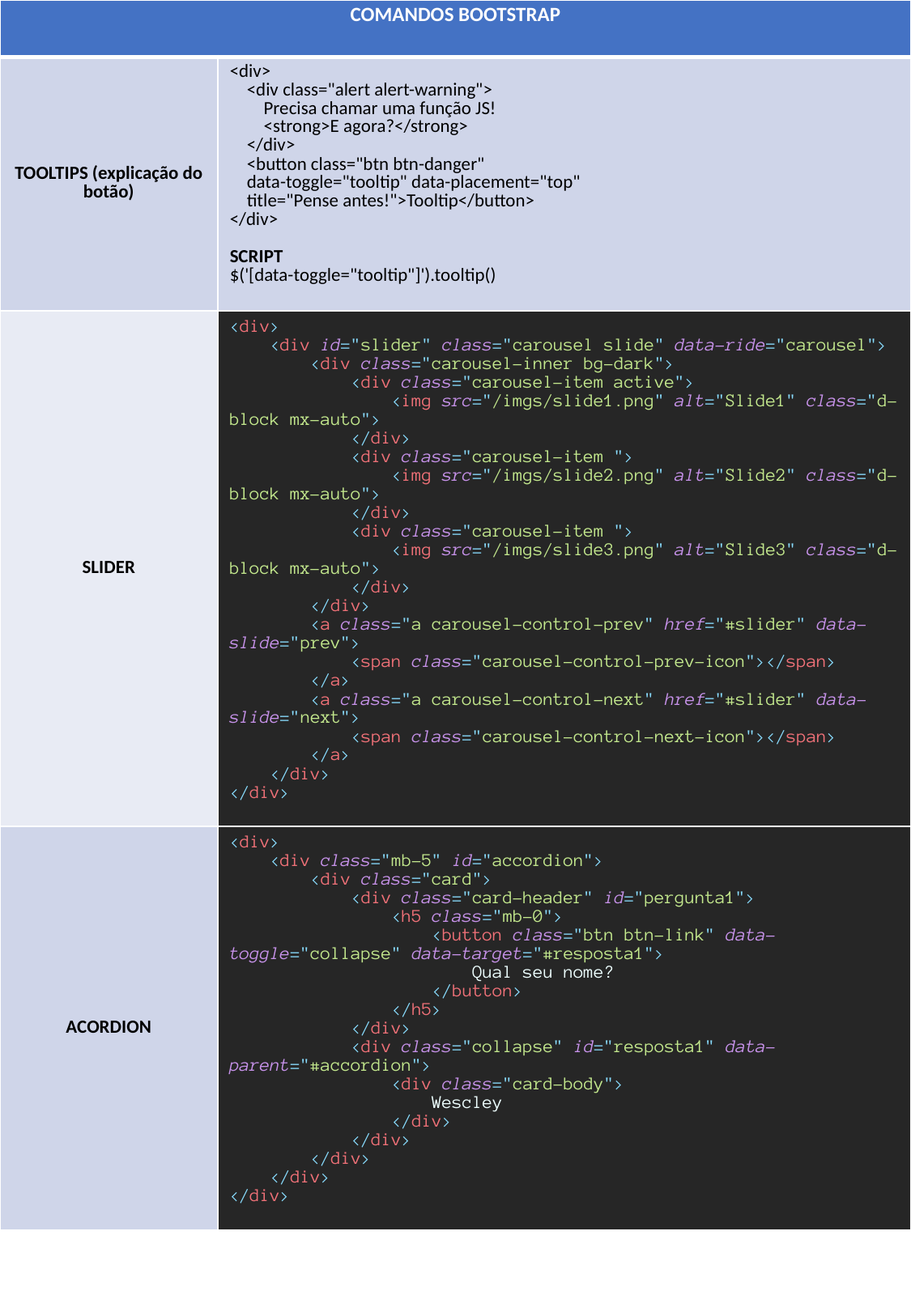

| COMANDOS BOOTSTRAP |  |
| --- | --- |
| TOOLTIPS (explicação do botão) | <div> <div class="alert alert-warning"> Precisa chamar uma função JS! <strong>E agora?</strong> </div> <button class="btn btn-danger" data-toggle="tooltip" data-placement="top" title="Pense antes!">Tooltip</button> </div> SCRIPT $('[data-toggle="tooltip"]').tooltip() |
| SLIDER | <div>     <div id="slider" class="carousel slide" data-ride="carousel">         <div class="carousel-inner bg-dark">             <div class="carousel-item active">                 <img src="/imgs/slide1.png" alt="Slide1" class="d-block mx-auto">             </div>             <div class="carousel-item ">                 <img src="/imgs/slide2.png" alt="Slide2" class="d-block mx-auto">             </div>             <div class="carousel-item ">                 <img src="/imgs/slide3.png" alt="Slide3" class="d-block mx-auto">             </div>         </div>         <a class="a carousel-control-prev" href="#slider" data-slide="prev">             <span class="carousel-control-prev-icon"></span>         </a>         <a class="a carousel-control-next" href="#slider" data-slide="next">             <span class="carousel-control-next-icon"></span>         </a>     </div> </div> |
| ACORDION | <div>     <div class="mb-5" id="accordion">         <div class="card">             <div class="card-header" id="pergunta1">                 <h5 class="mb-0">                     <button class="btn btn-link" data-toggle="collapse" data-target="#resposta1">                         Qual seu nome?                     </button>                 </h5>             </div>             <div class="collapse" id="resposta1" data-parent="#accordion">                 <div class="card-body">                     Wescley                 </div>             </div>         </div>     </div> </div> |